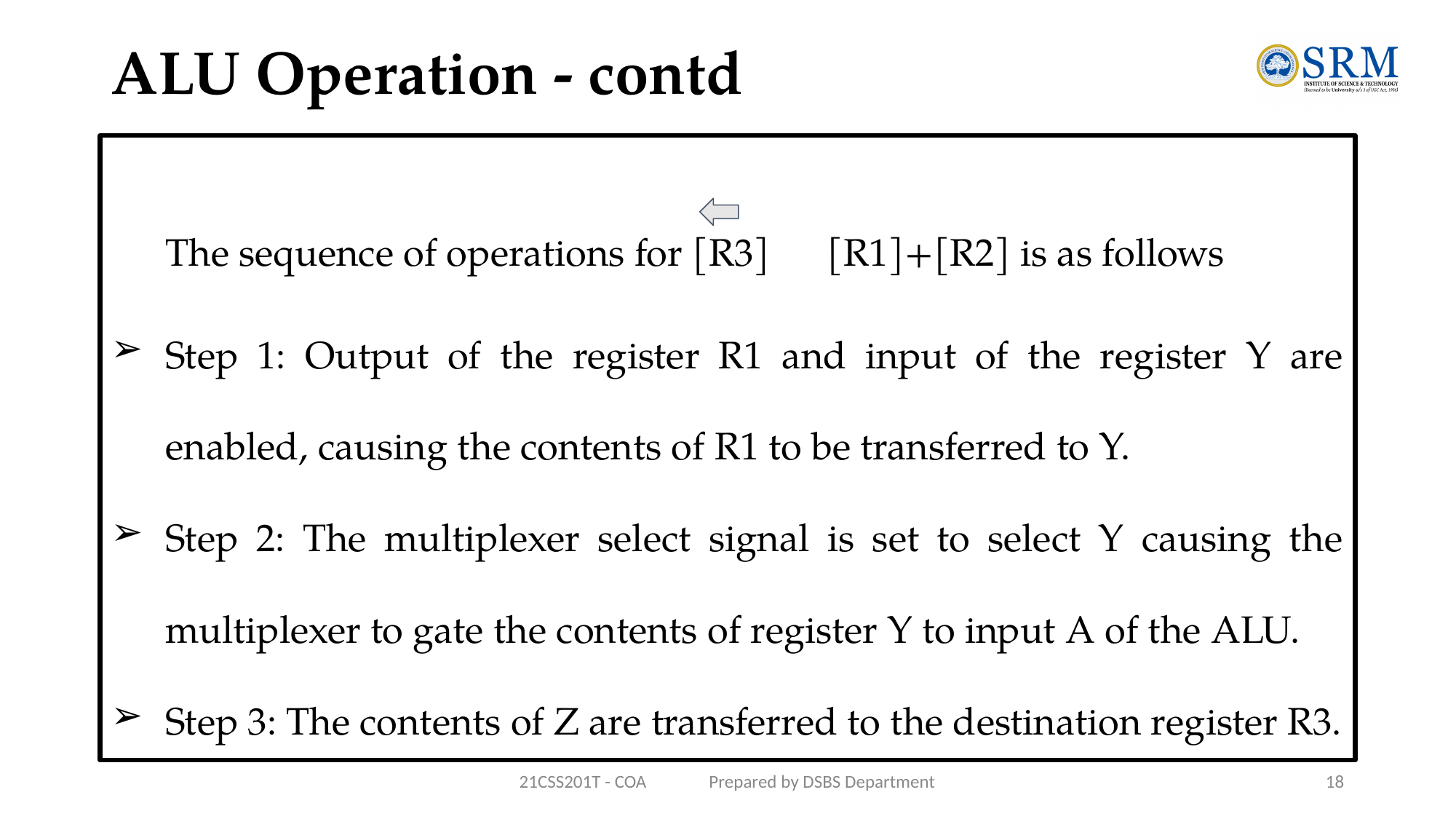

# ALU Operation - contd

The sequence of operations for [R3]      [R1]+[R2] is as follows
Step 1: Output of the register R1 and input of the register Y are enabled, causing the contents of R1 to be transferred to Y.
Step 2: The multiplexer select signal is set to select Y causing the multiplexer to gate the contents of register Y to input A of the ALU.
Step 3: The contents of Z are transferred to the destination register R3.

21CSS201T - COA               Prepared by DSBS Department
18